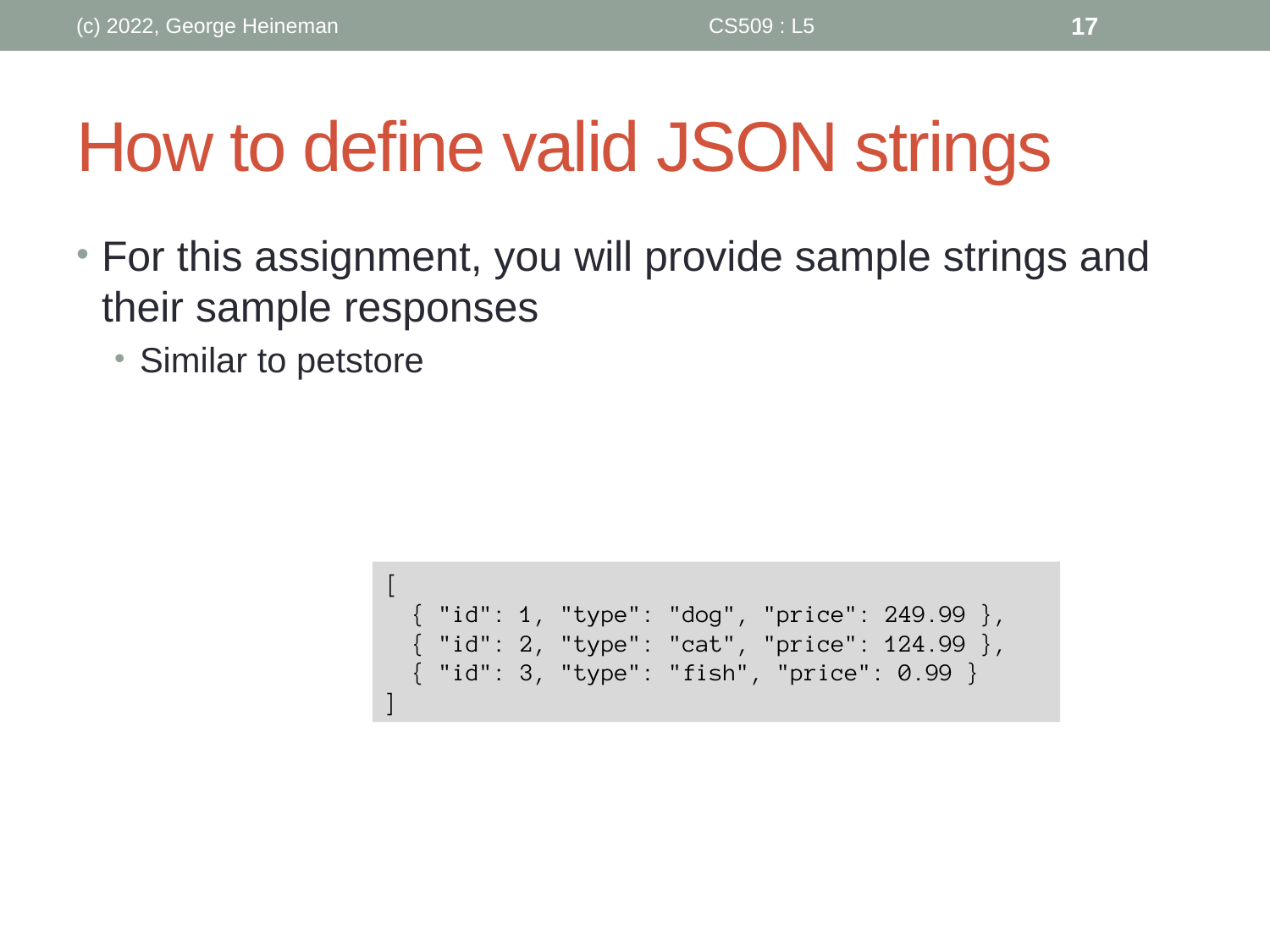

(c) 2022, George Heineman
CS509 : L5
17
# How to define valid JSON strings
For this assignment, you will provide sample strings and their sample responses
Similar to petstore
[
  { "id": 1, "type": "dog", "price": 249.99 },
  { "id": 2, "type": "cat", "price": 124.99 },
  { "id": 3, "type": "fish", "price": 0.99 }
]